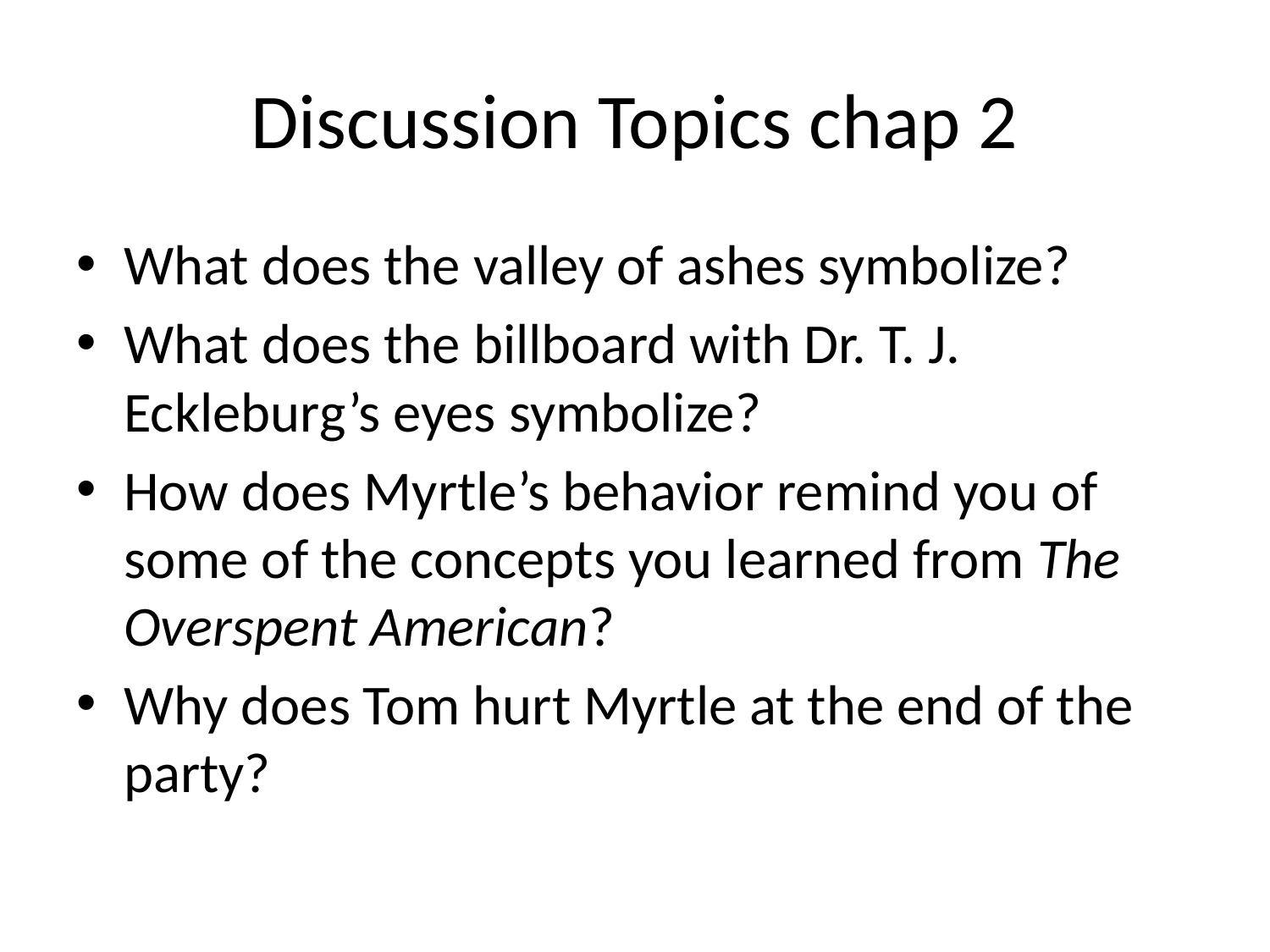

# Discussion Topics chap 2
What does the valley of ashes symbolize?
What does the billboard with Dr. T. J. Eckleburg’s eyes symbolize?
How does Myrtle’s behavior remind you of some of the concepts you learned from The Overspent American?
Why does Tom hurt Myrtle at the end of the party?